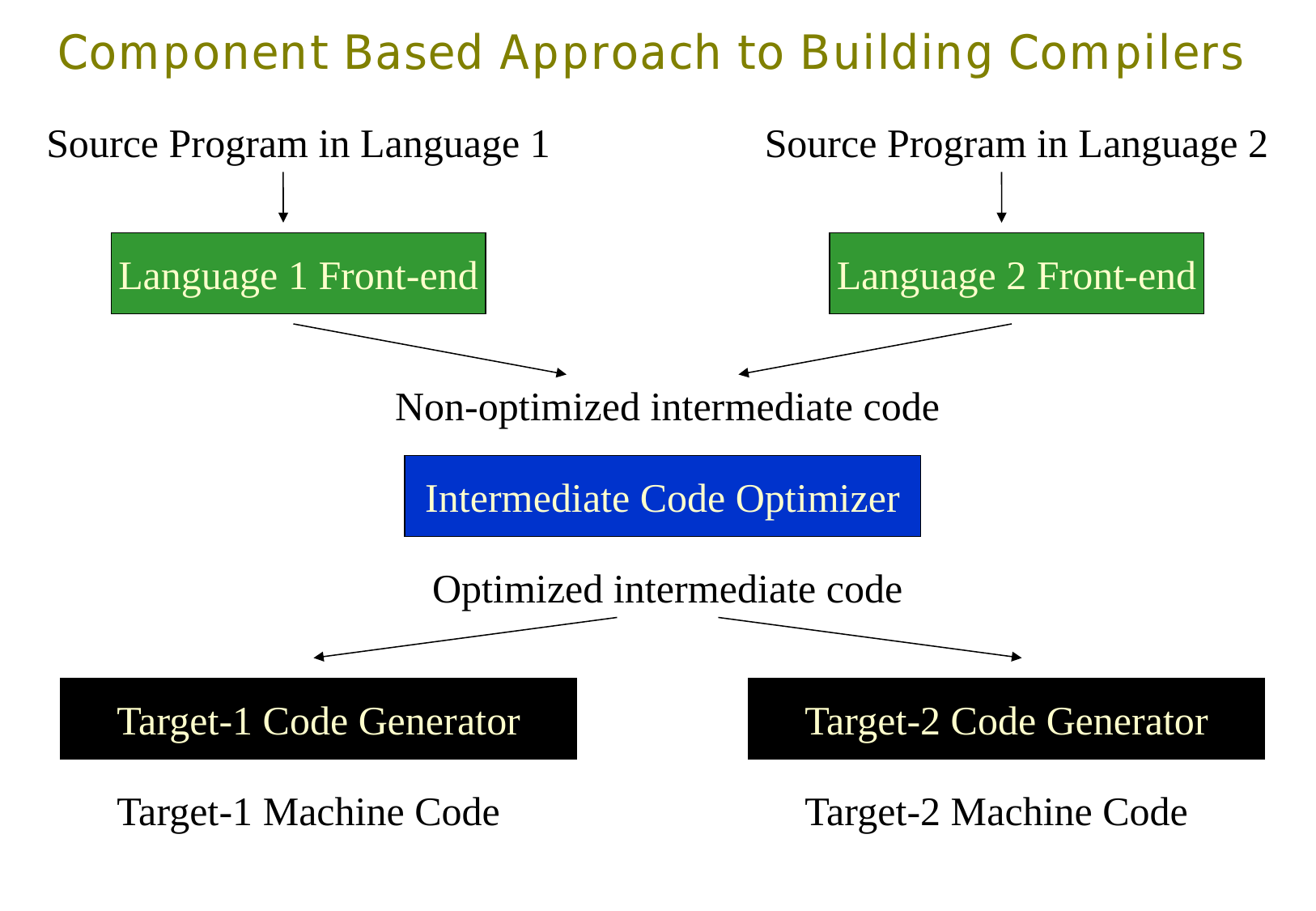

# Component Based Approach to Building Compilers
Source Program in Language 1
Source Program in Language 2

Language 2 Front-end

Language 1 Front-end

Non-optimized intermediate code
Intermediate Code Optimizer
Optimized intermediate code

Target-2 Code Generator
Target-2 Machine Code
Target-1 Code Generator
Target-1 Machine Code